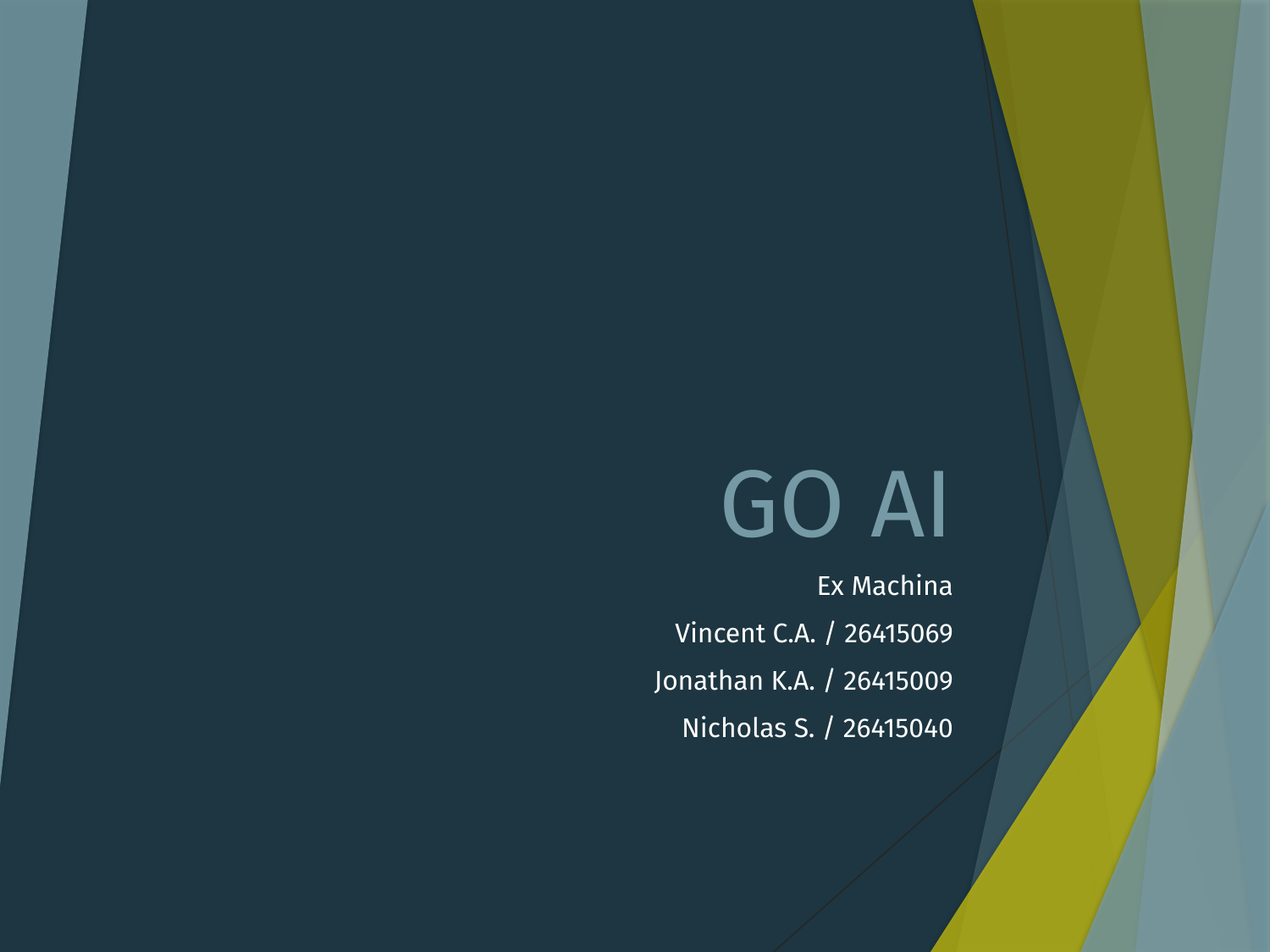

# GO AI
Ex Machina
Vincent C.A. / 26415069
Jonathan K.A. / 26415009
Nicholas S. / 26415040